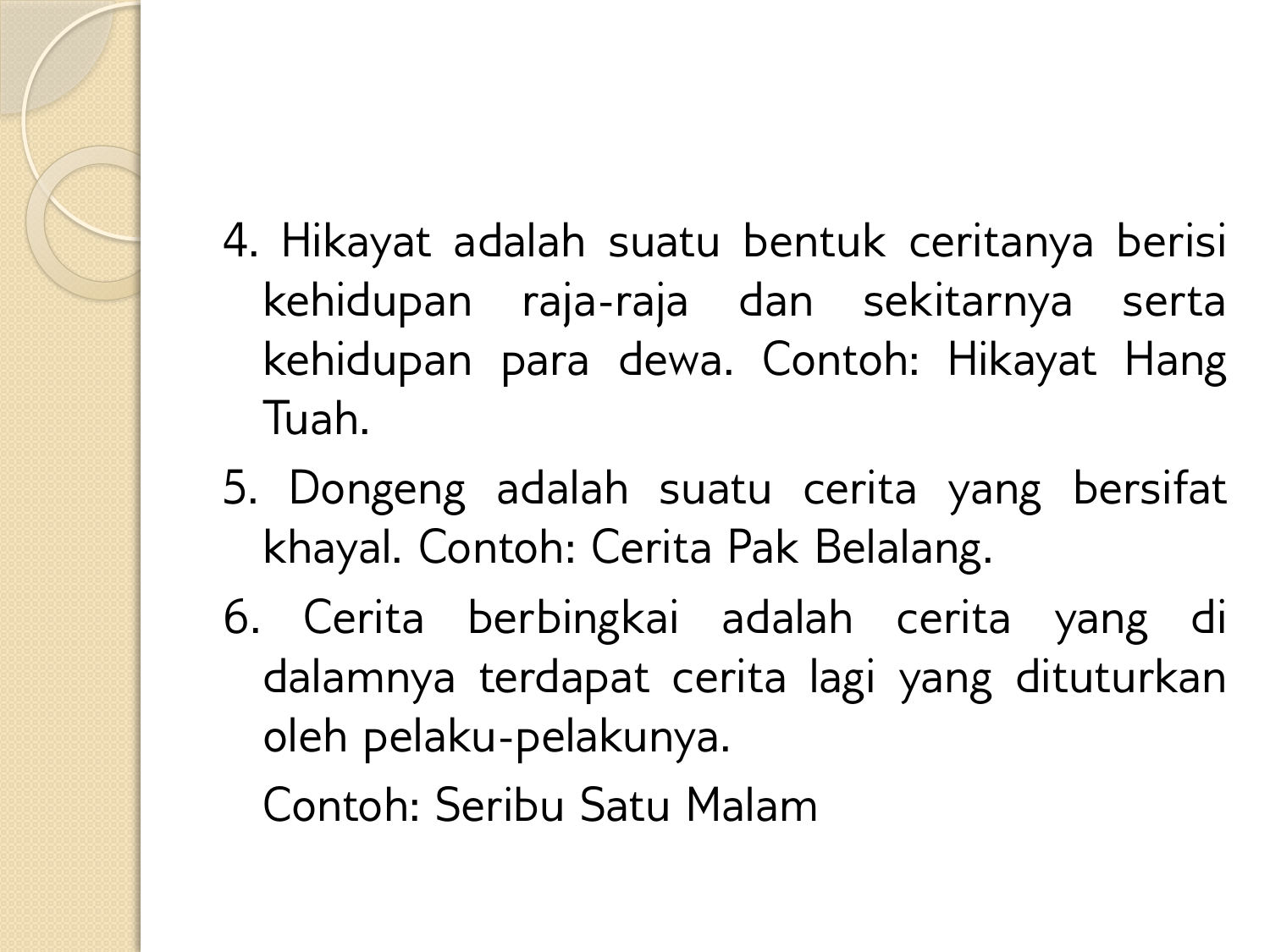

#
4. Hikayat adalah suatu bentuk ceritanya berisi kehidupan raja-raja dan sekitarnya serta kehidupan para dewa. Contoh: Hikayat Hang Tuah.
5. Dongeng adalah suatu cerita yang bersifat khayal. Contoh: Cerita Pak Belalang.
6. Cerita berbingkai adalah cerita yang di dalamnya terdapat cerita lagi yang dituturkan oleh pelaku-pelakunya.
	Contoh: Seribu Satu Malam